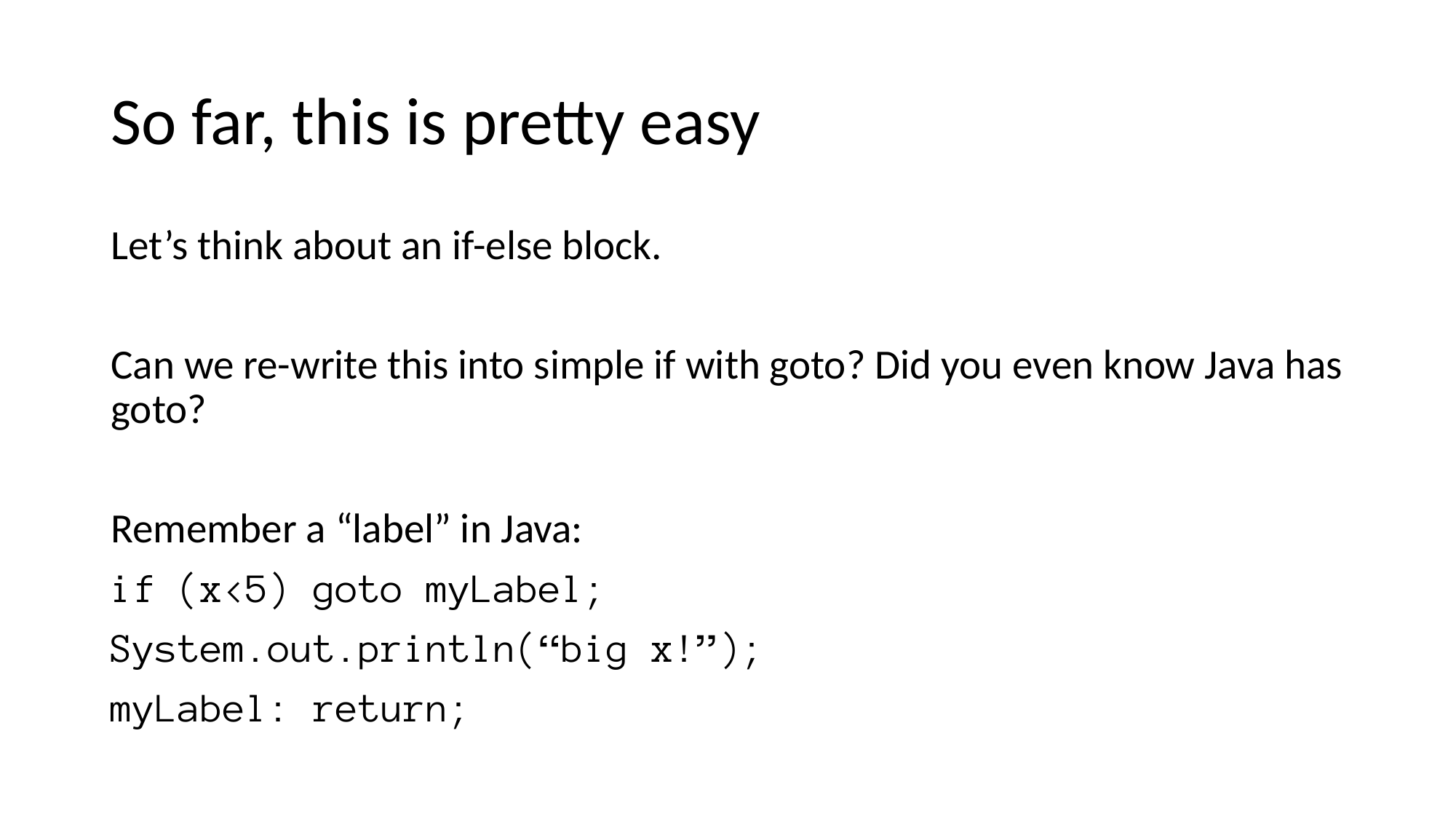

# So far, this is pretty easy
Let’s think about an if-else block.

Can we re-write this into simple if with goto? Did you even know Java has goto?

Remember a “label” in Java:
if (x<5) goto myLabel;
System.out.println(“big x!”);
myLabel: return;